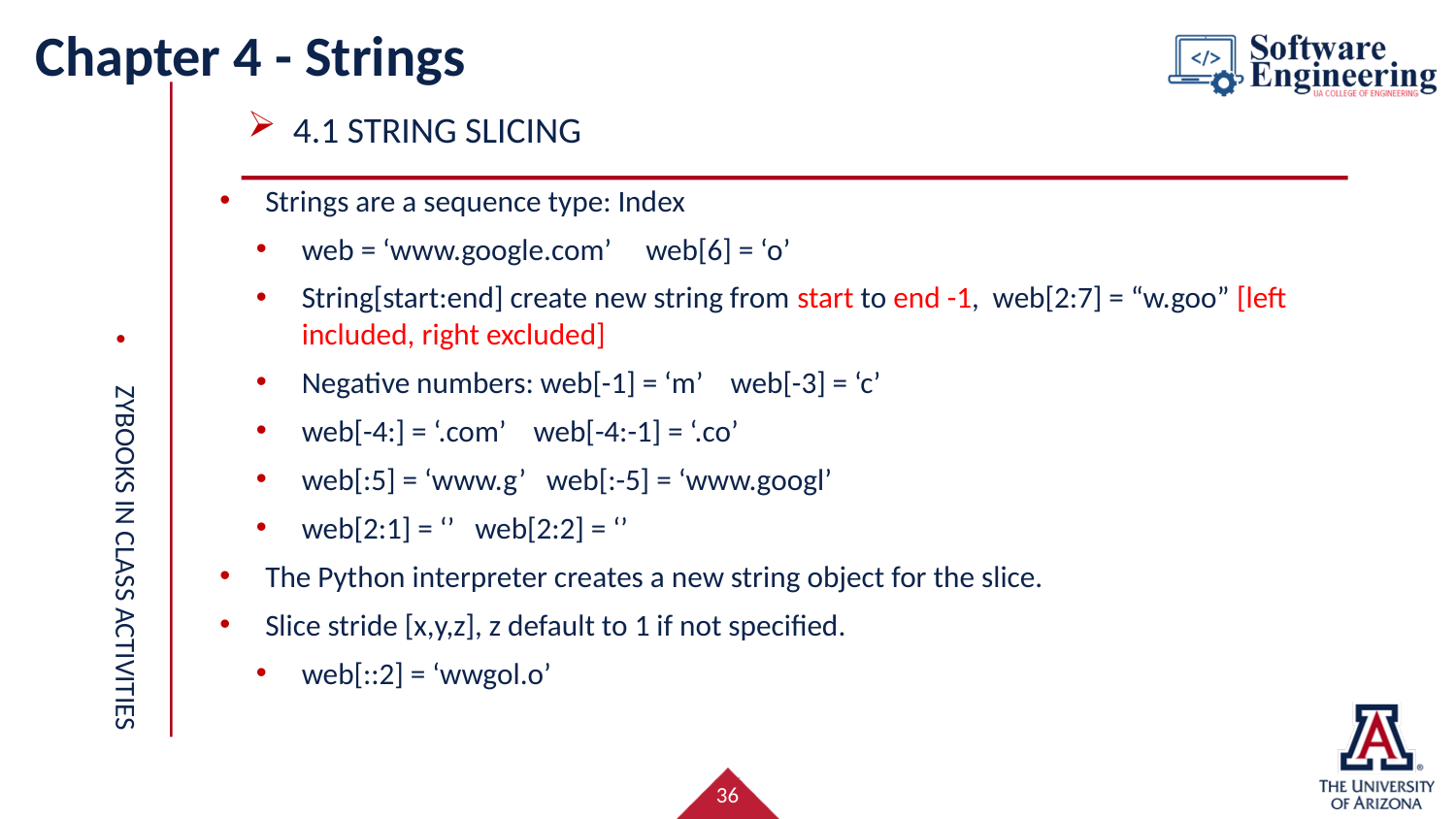

# Chapter 4 - Strings
4.1 string SLICing
Strings are a sequence type: Index
web = ‘www.google.com’     web[6] = ‘o’
String[start:end] create new string from start to end -1,  web[2:7] = “w.goo” [left included, right excluded]
Negative numbers: web[-1] = ‘m’    web[-3] = ‘c’
web[-4:] = ‘.com’    web[-4:-1] = ‘.co’
web[:5] = ‘www.g’   web[:-5] = ‘www.googl’
web[2:1] = ‘’   web[2:2] = ‘’
The Python interpreter creates a new string object for the slice.
Slice stride [x,y,z], z default to 1 if not specified.
web[::2] = ‘wwgol.o’

Zybooks in class activities